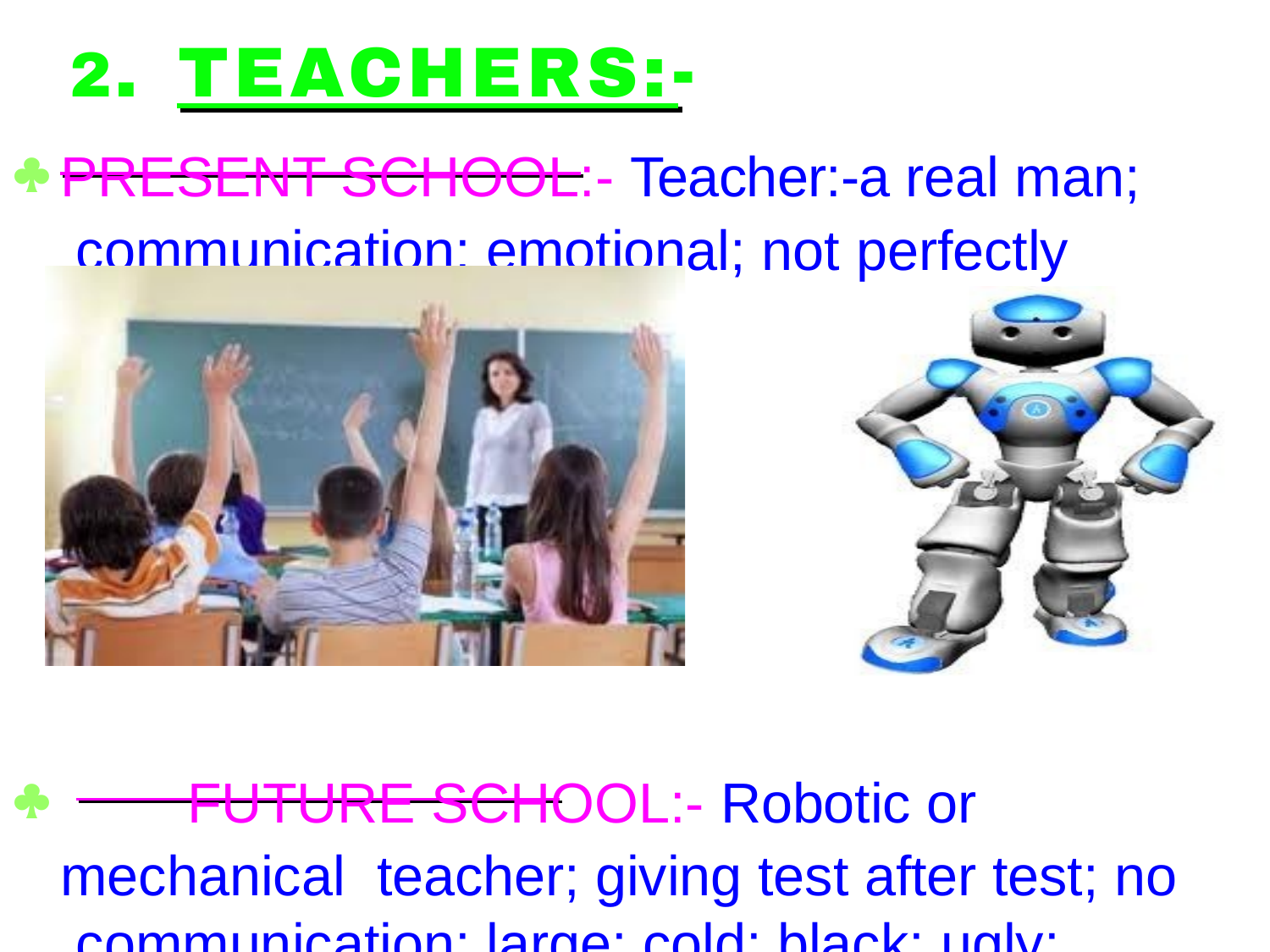

# 2.	TEACHERS:-

♣	PRESENT SCHOOL:- Teacher:-a real man;  communication; emotional; not perfectly

ccorreorrecctt..

♣		FUTURE SCHOOL:- Robotic or mechanical  teacher; giving test after test; no  communication; large; cold; black; ugly; more